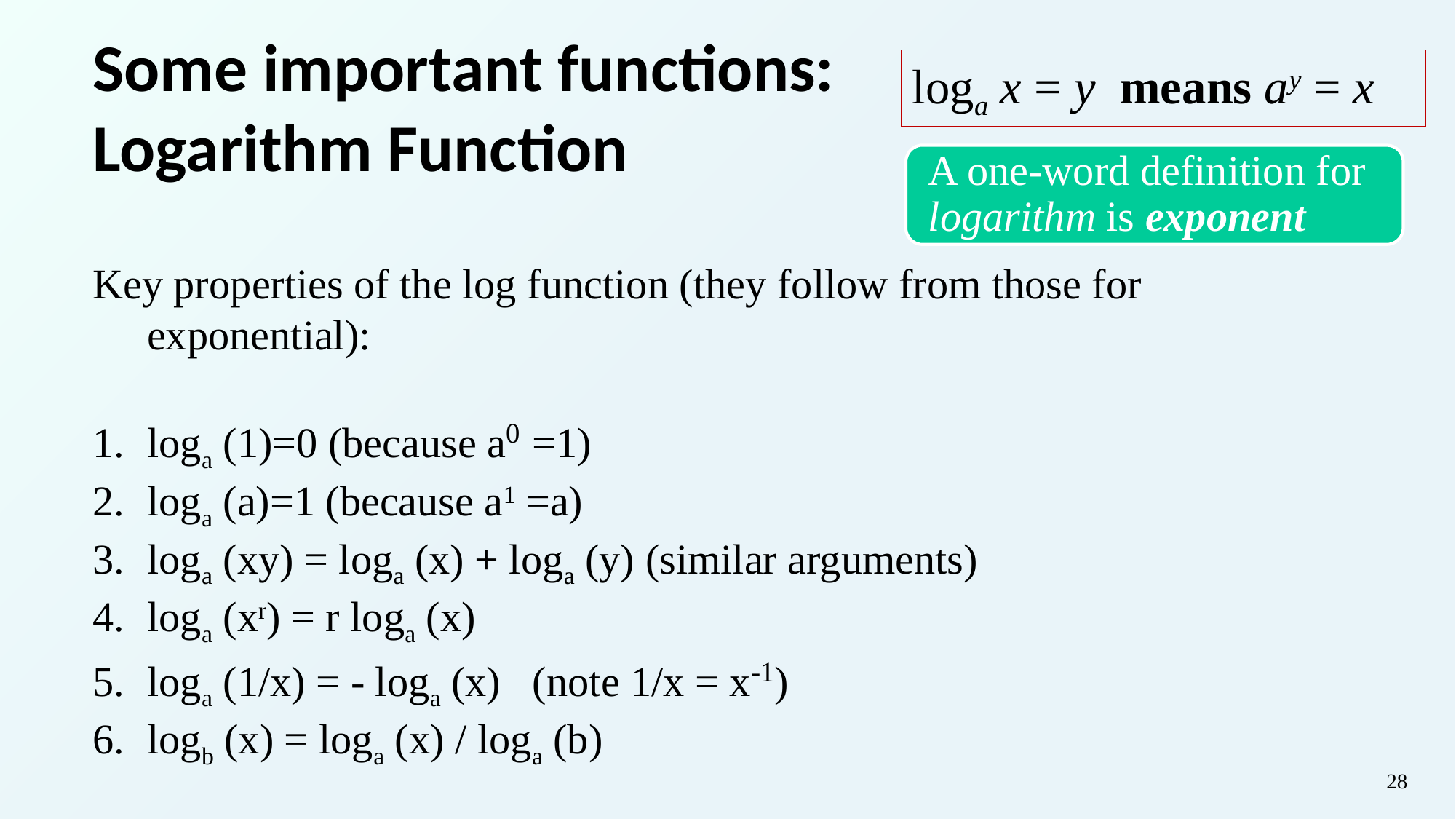

# Some important functions: Logarithm Function
loga x = y  means ay = x
A one-word definition for logarithm is exponent
Key properties of the log function (they follow from those for exponential):

loga (1)=0 (because a0 =1)
loga (a)=1 (because a1 =a)
loga (xy) = loga (x) + loga (y) (similar arguments)
loga (xr) = r loga (x)
loga (1/x) = - loga (x)   (note 1/x = x-1)
logb (x) = loga (x) / loga (b)

28